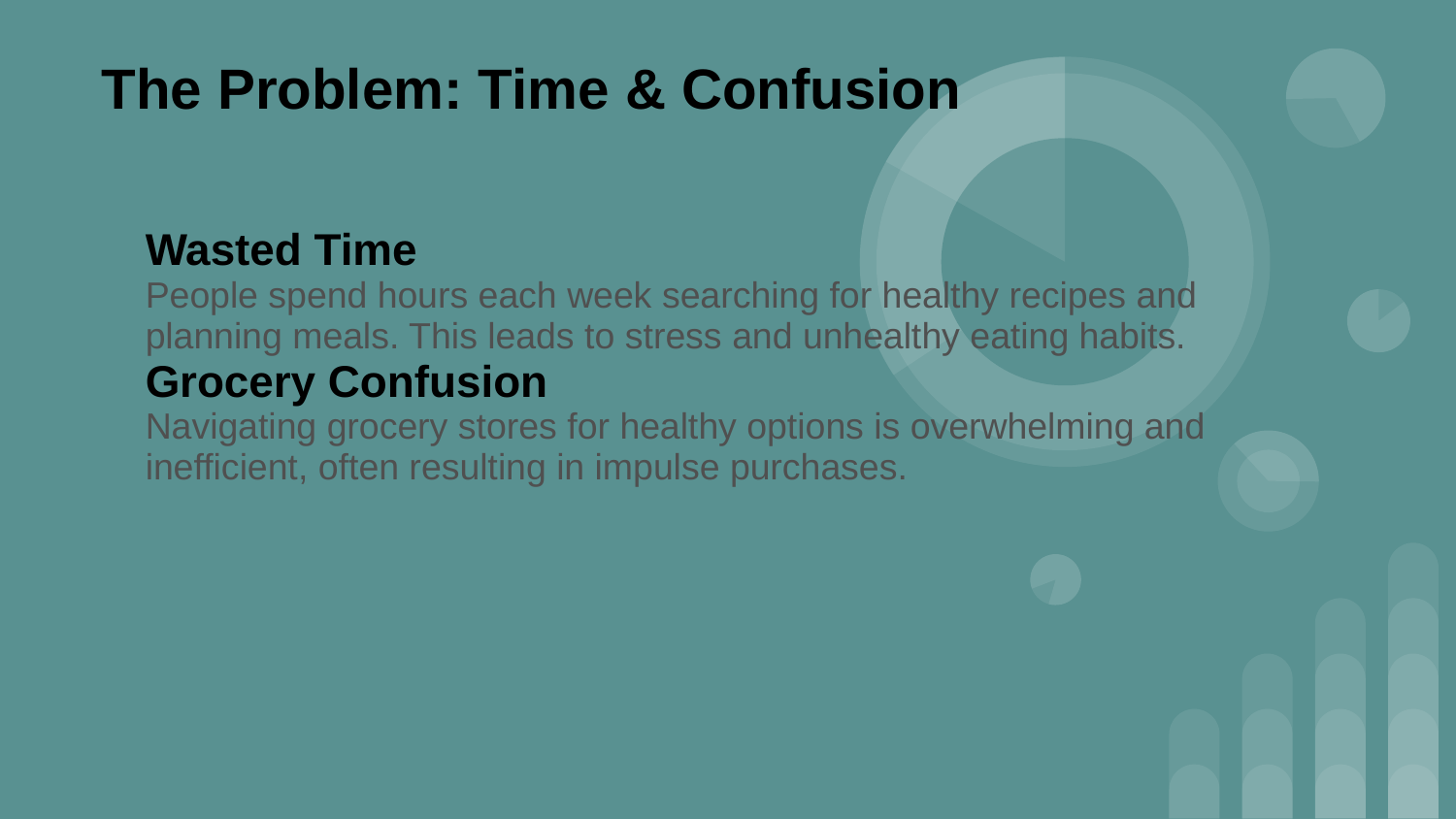

The Problem: Time & Confusion
Wasted Time
People spend hours each week searching for healthy recipes and planning meals. This leads to stress and unhealthy eating habits.
Grocery Confusion
Navigating grocery stores for healthy options is overwhelming and inefficient, often resulting in impulse purchases.